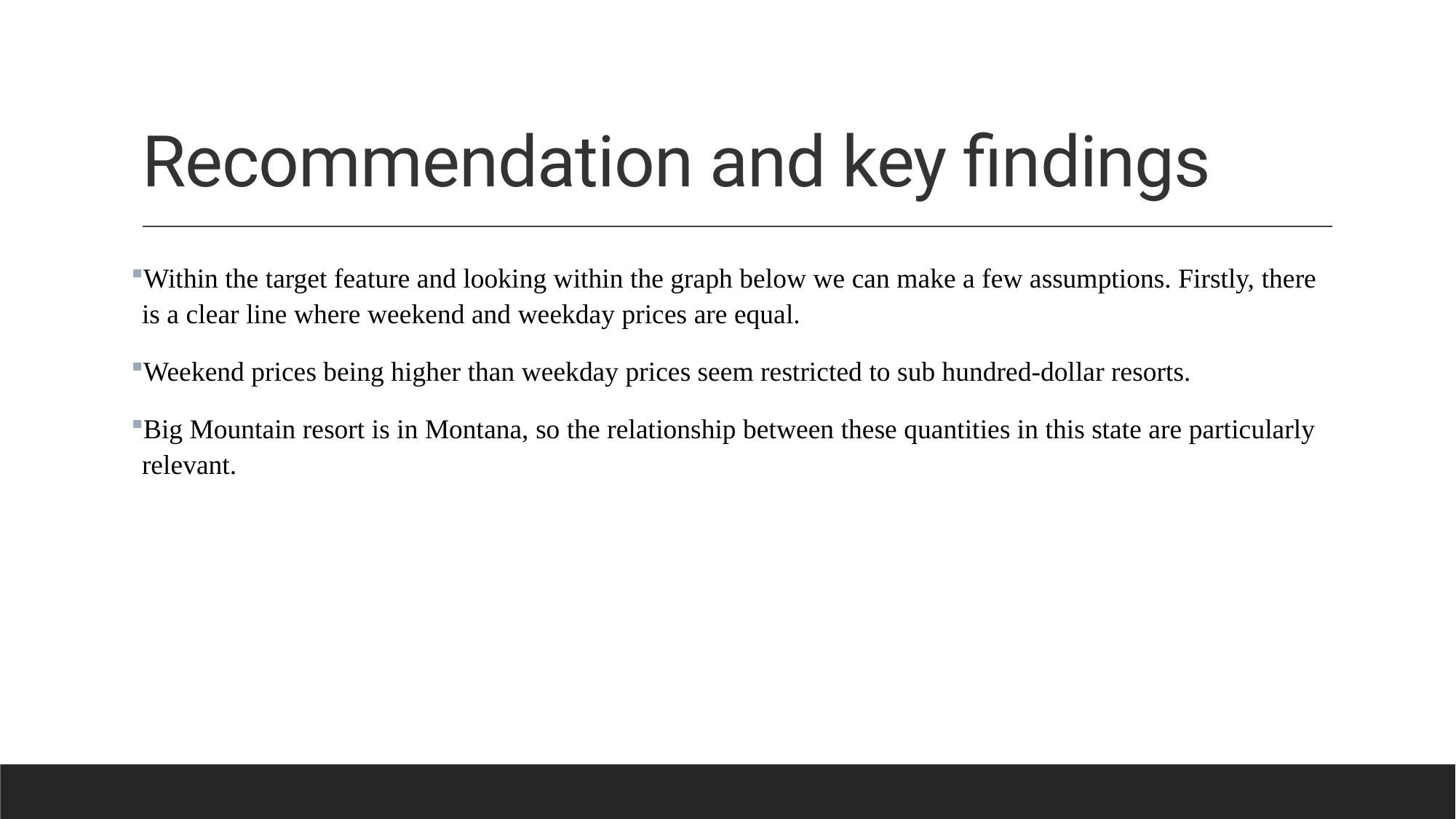

# Recommendation and key findings
Within the target feature and looking within the graph below we can make a few assumptions. Firstly, there is a clear line where weekend and weekday prices are equal.
Weekend prices being higher than weekday prices seem restricted to sub hundred-dollar resorts.
Big Mountain resort is in Montana, so the relationship between these quantities in this state are particularly relevant.